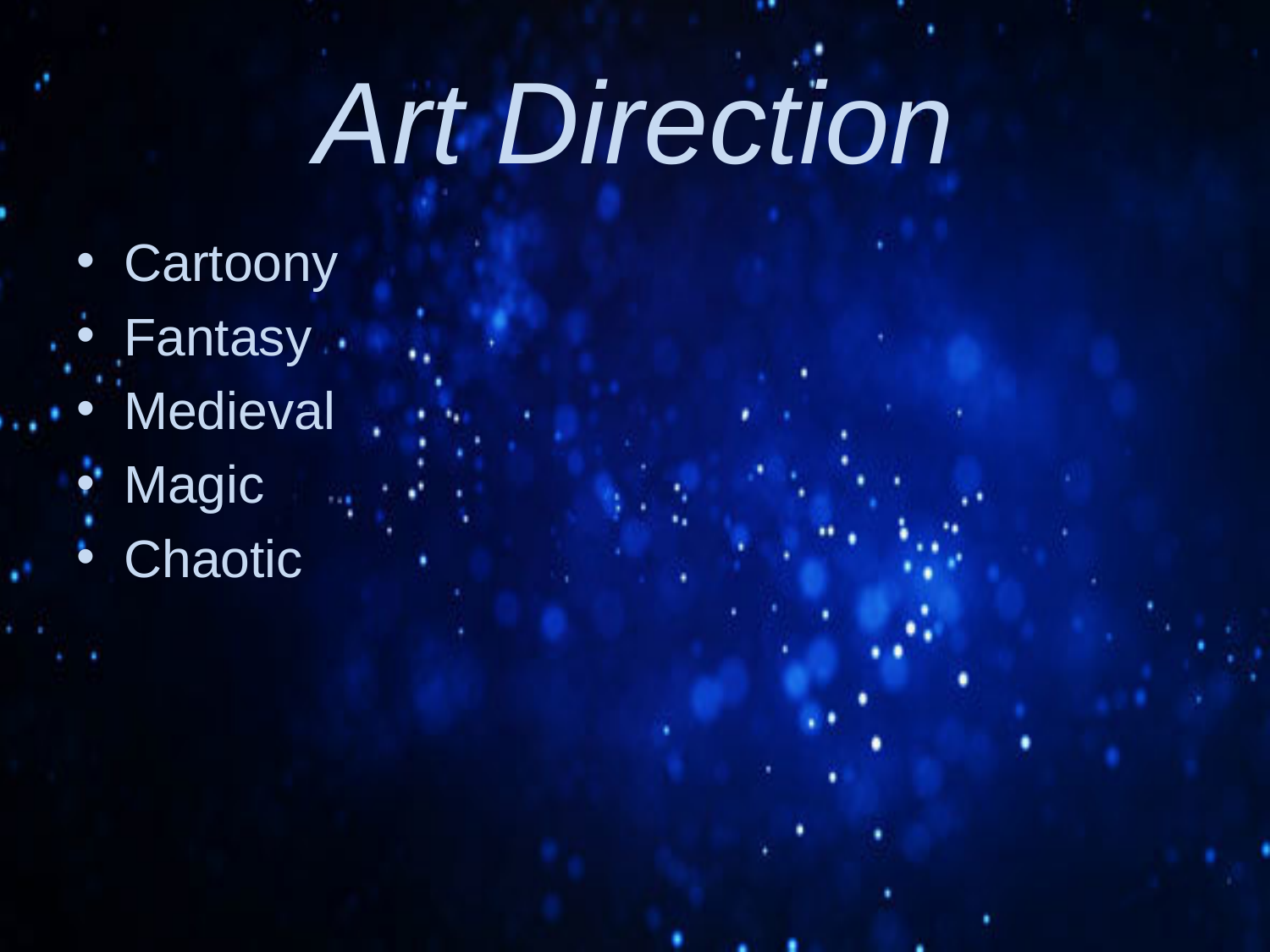

# Art Direction
Cartoony
Fantasy
Medieval
Magic
Chaotic